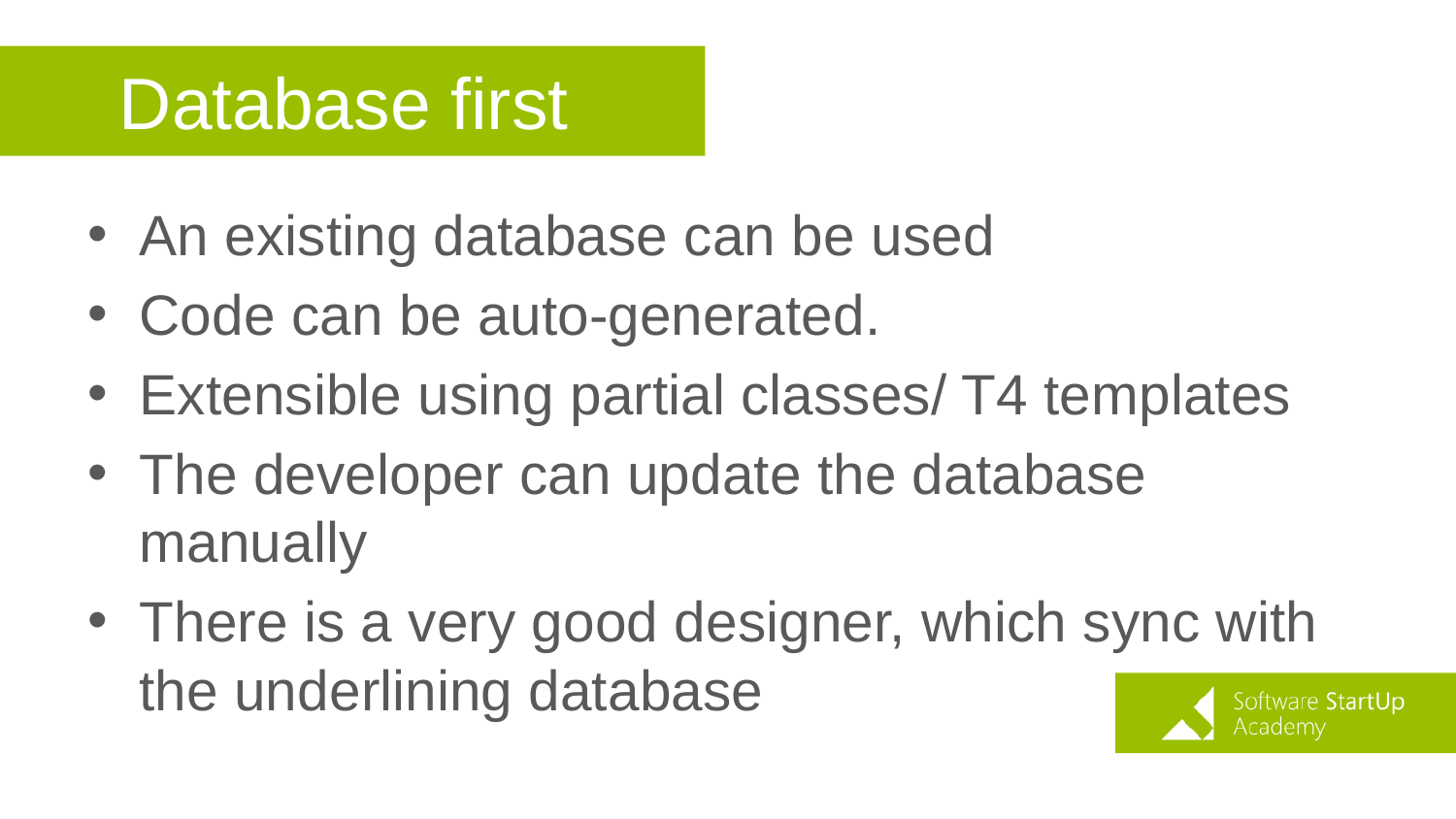

# Database first
An existing database can be used
Code can be auto-generated.
Extensible using partial classes/ T4 templates
The developer can update the database manually
There is a very good designer, which sync with the underlining database